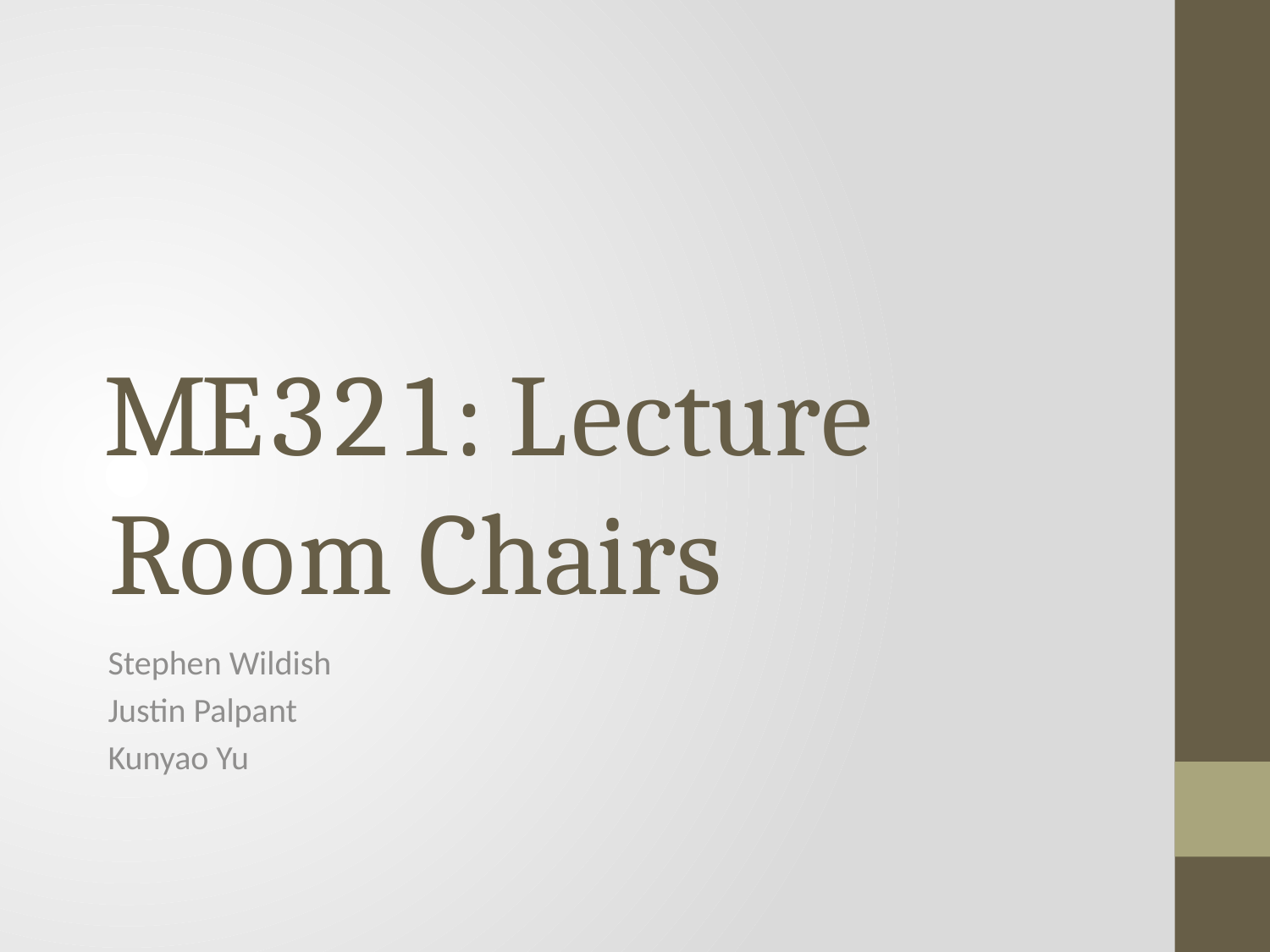

# ME321: Lecture Room Chairs
Stephen Wildish
Justin Palpant
Kunyao Yu